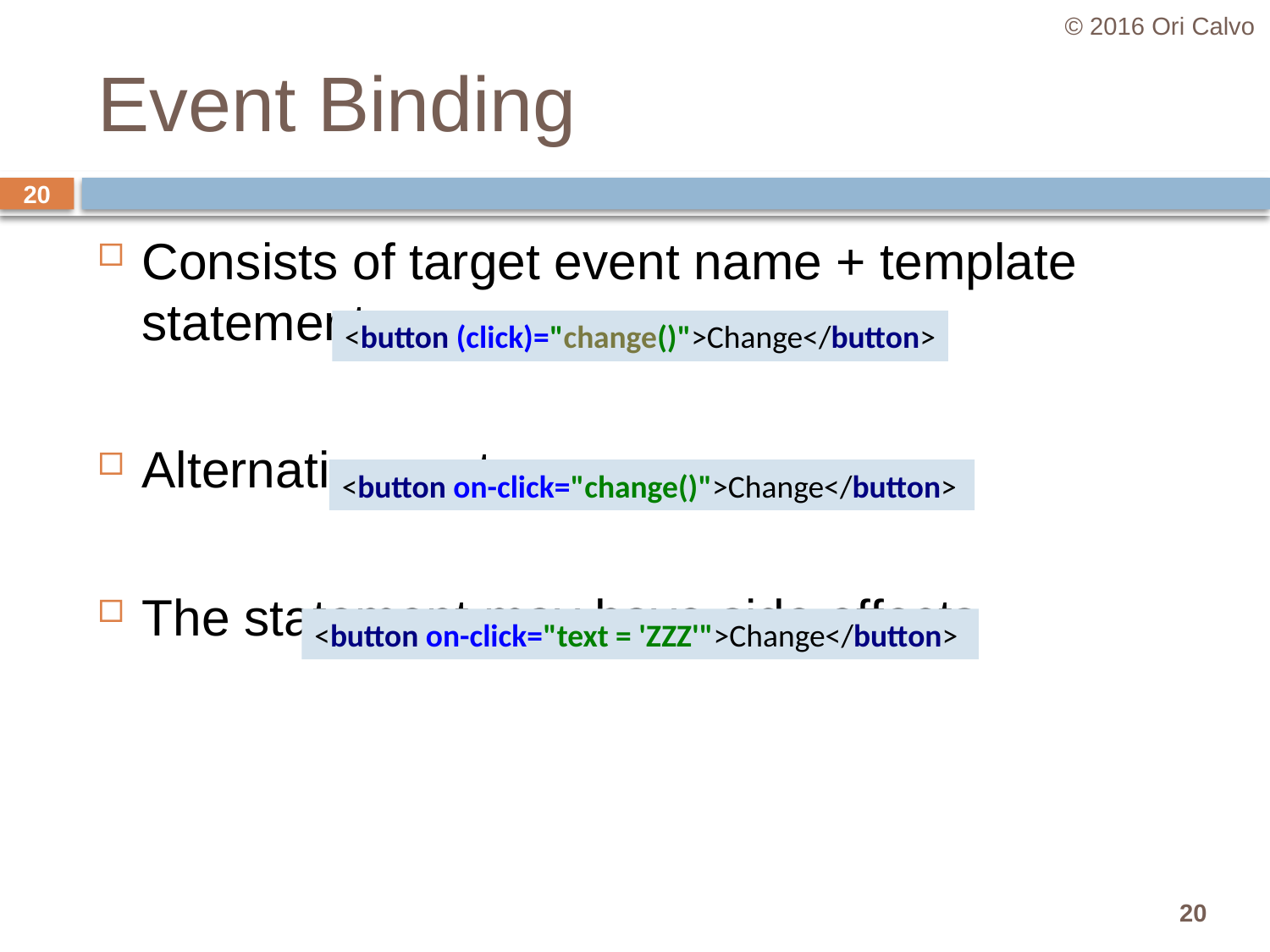

© 2016 Ori Calvo
# Event Binding
20
Consists of target event name + template statement

Alternative syntax

The statement may have side effects
<button (click)="change()">Change</button>
<button on-click="change()">Change</button>
<button on-click="text = 'ZZZ'">Change</button>